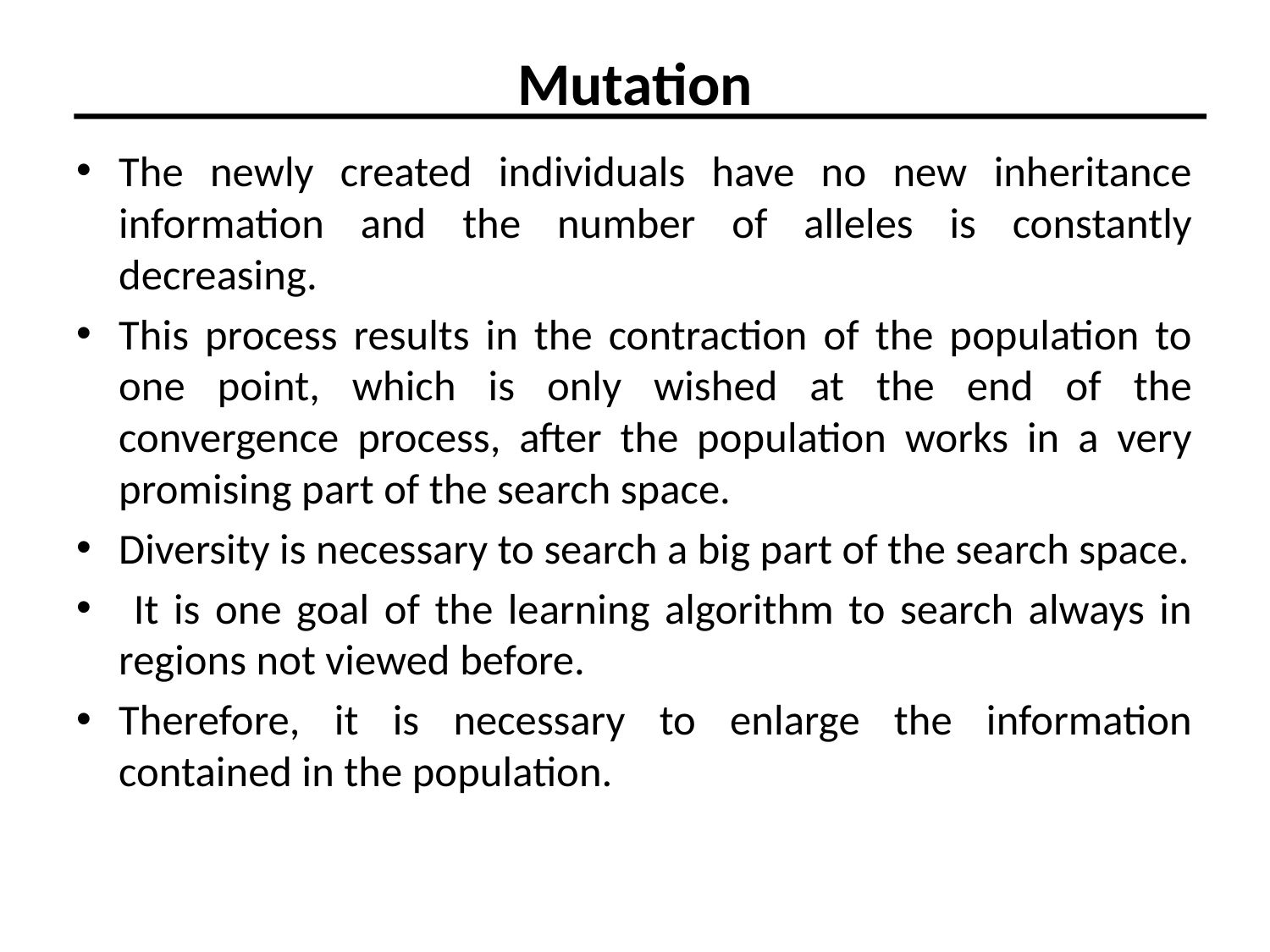

# Mutation

The newly created individuals have no new inheritance information and the number of alleles is constantly decreasing.
This process results in the contraction of the population to one point, which is only wished at the end of the convergence process, after the population works in a very promising part of the search space.
Diversity is necessary to search a big part of the search space.
 It is one goal of the learning algorithm to search always in regions not viewed before.
Therefore, it is necessary to enlarge the information contained in the population.